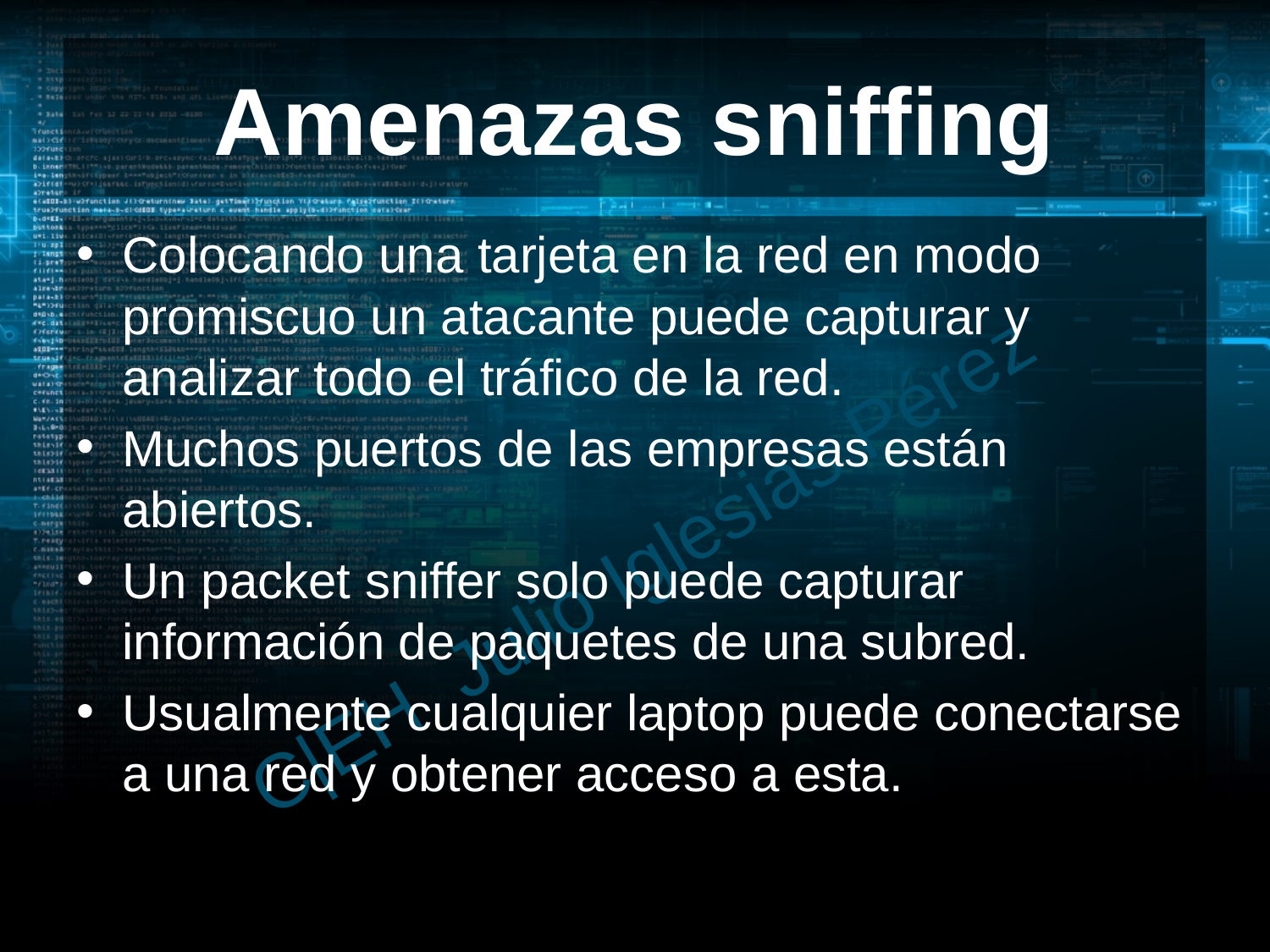

# Amenazas sniffing
Colocando una tarjeta en la red en modo promiscuo un atacante puede capturar y analizar todo el tráfico de la red.
Muchos puertos de las empresas están abiertos.
Un packet sniffer solo puede capturar información de paquetes de una subred.
Usualmente cualquier laptop puede conectarse a una red y obtener acceso a esta.
C|EH  Julio Iglesias Pérez